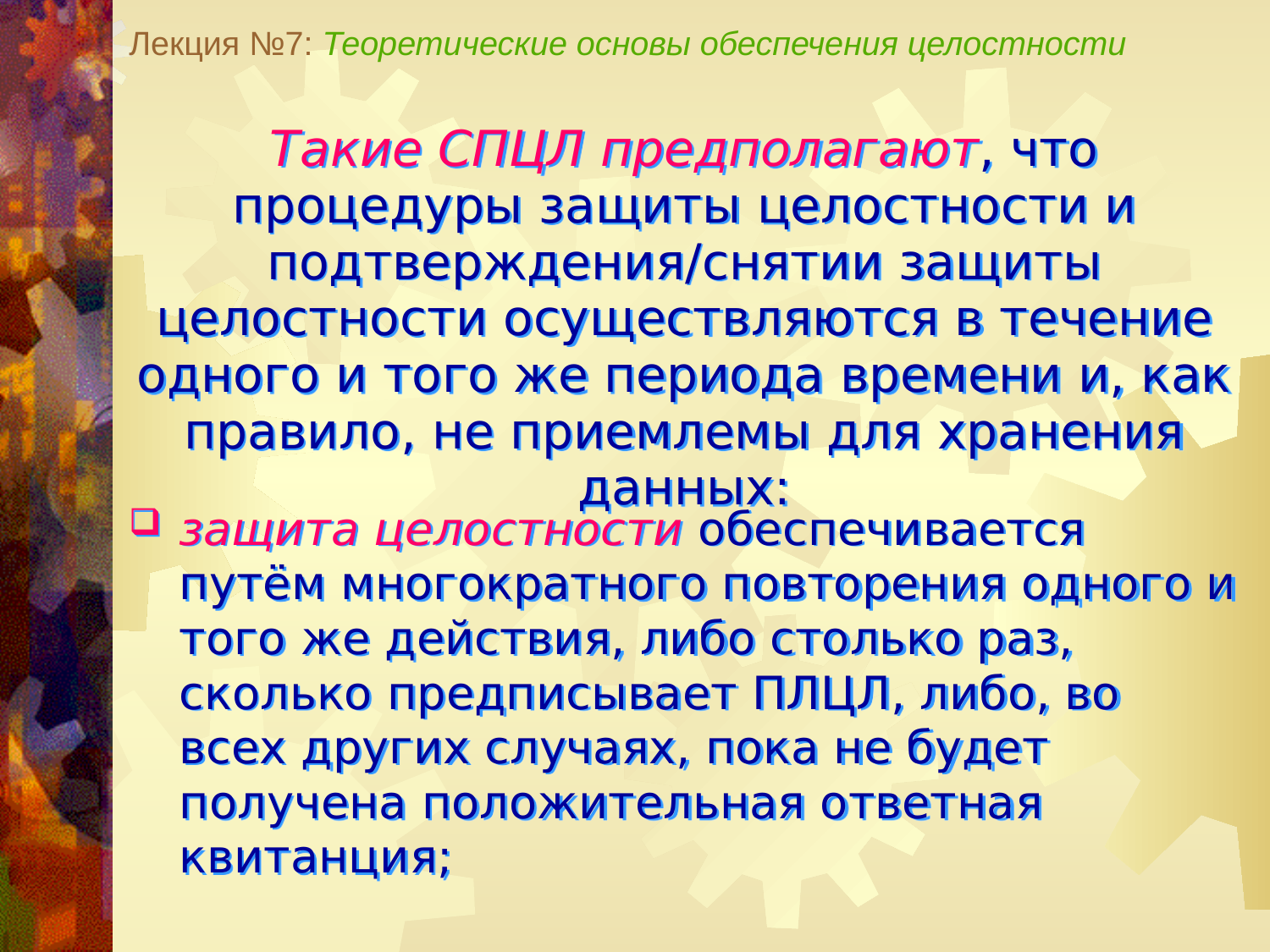

Лекция №7: Теоретические основы обеспечения целостности
Такие СПЦЛ предполагают, что процедуры защиты целостности и подтверждения/снятии защиты целостности осуществляются в течение одного и того же периода времени и, как правило, не приемлемы для хранения данных:
защита целостности обеспечивается путём многократного повторения одного и того же действия, либо столько раз, сколько предписывает ПЛЦЛ, либо, во всех других случаях, пока не будет получена положительная ответная квитанция;